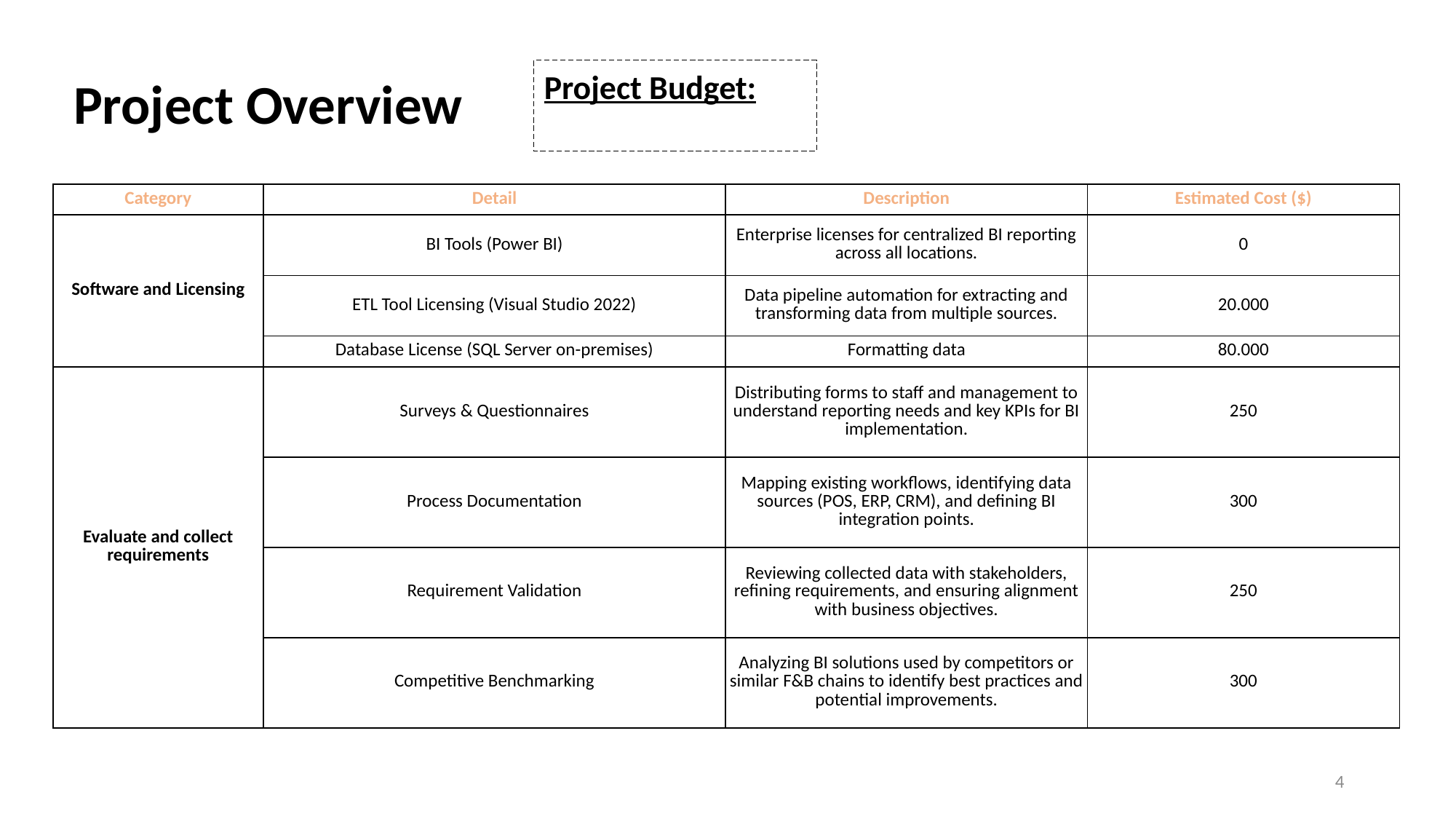

Project Budget:

Project Overview
| Category | Detail | Description | Estimated Cost ($) |
| --- | --- | --- | --- |
| Software and Licensing | BI Tools (Power BI) | Enterprise licenses for centralized BI reporting across all locations. | 0 |
|  | ETL Tool Licensing (Visual Studio 2022) | Data pipeline automation for extracting and transforming data from multiple sources. | 20.000 |
|  | Database License (SQL Server on-premises) | Formatting data | 80.000 |
| Evaluate and collect requirements | Surveys & Questionnaires | Distributing forms to staff and management to understand reporting needs and key KPIs for BI implementation. | 250 |
|  | Process Documentation | Mapping existing workflows, identifying data sources (POS, ERP, CRM), and defining BI integration points. | 300 |
|  | Requirement Validation | Reviewing collected data with stakeholders, refining requirements, and ensuring alignment with business objectives. | 250 |
|  | Competitive Benchmarking | Analyzing BI solutions used by competitors or similar F&B chains to identify best practices and potential improvements. | 300 |
4